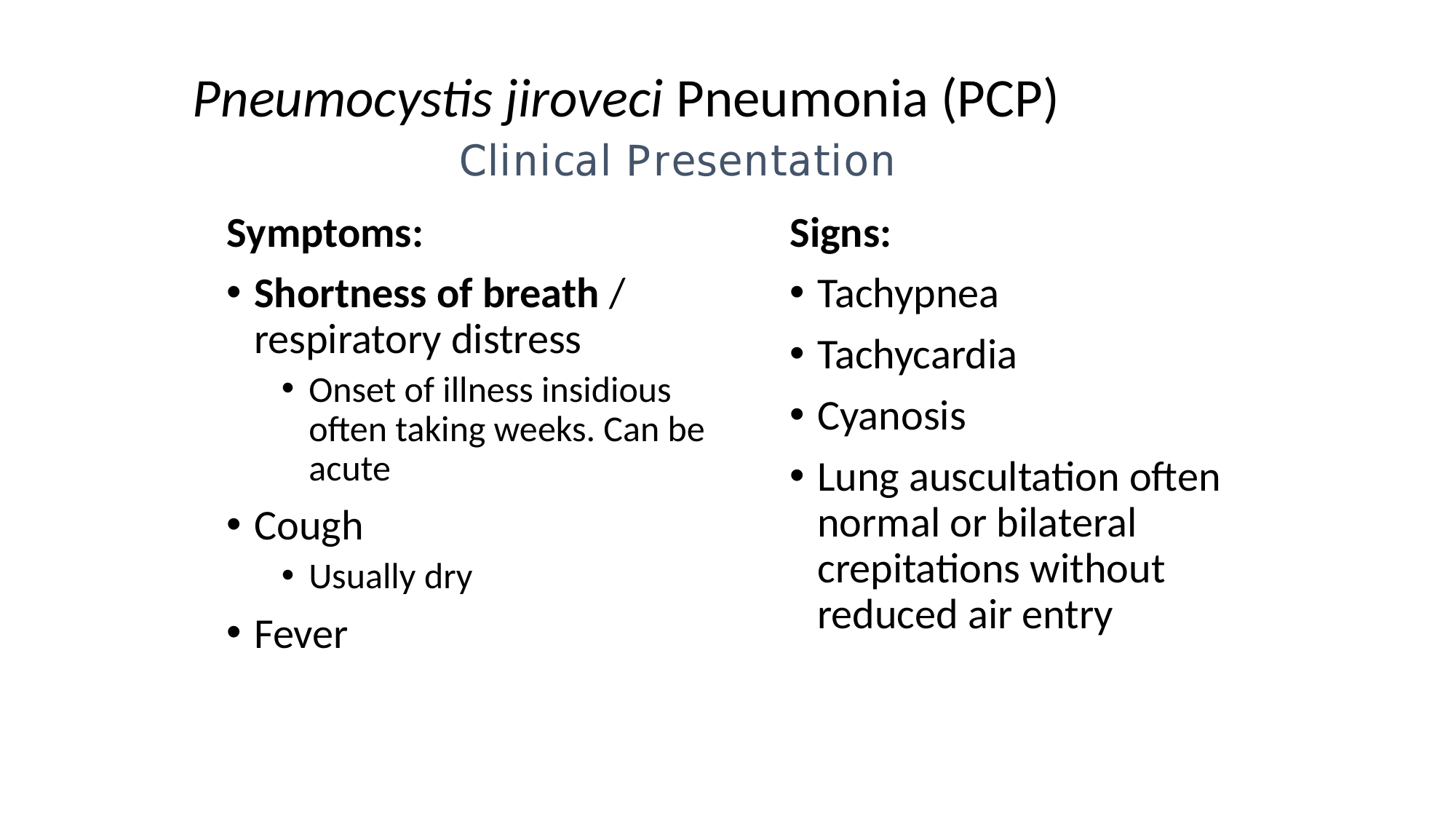

Pneumocystis jiroveci Pneumonia (PCP)
Clinical Presentation
Symptoms:
Shortness of breath / respiratory distress
Onset of illness insidious often taking weeks. Can be acute
Cough
Usually dry
Fever
Signs:
Tachypnea
Tachycardia
Cyanosis
Lung auscultation often normal or bilateral crepitations without reduced air entry